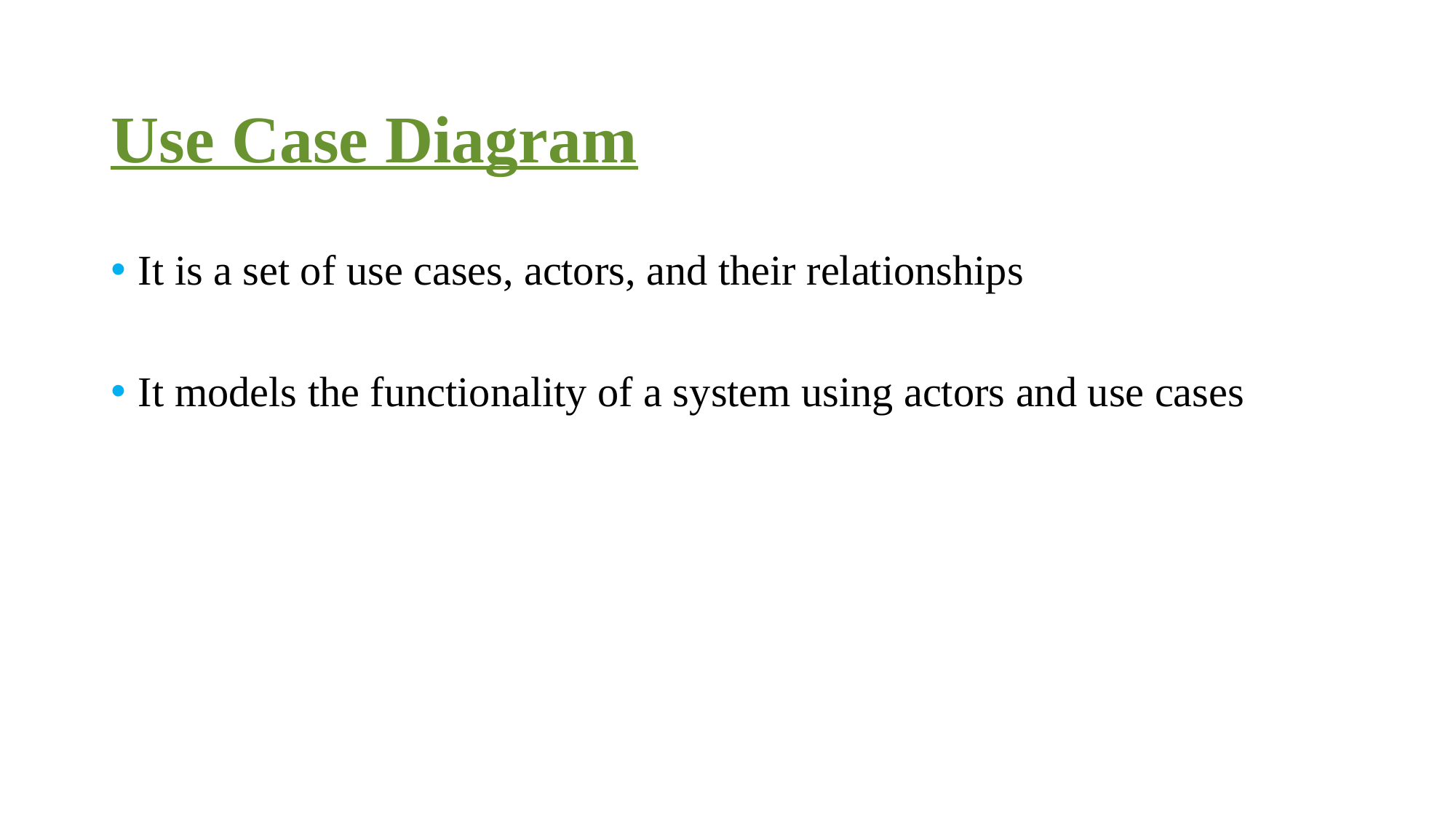

Use Case Diagram
It is a set of use cases, actors, and their relationships

It models the functionality of a system using actors and use cases